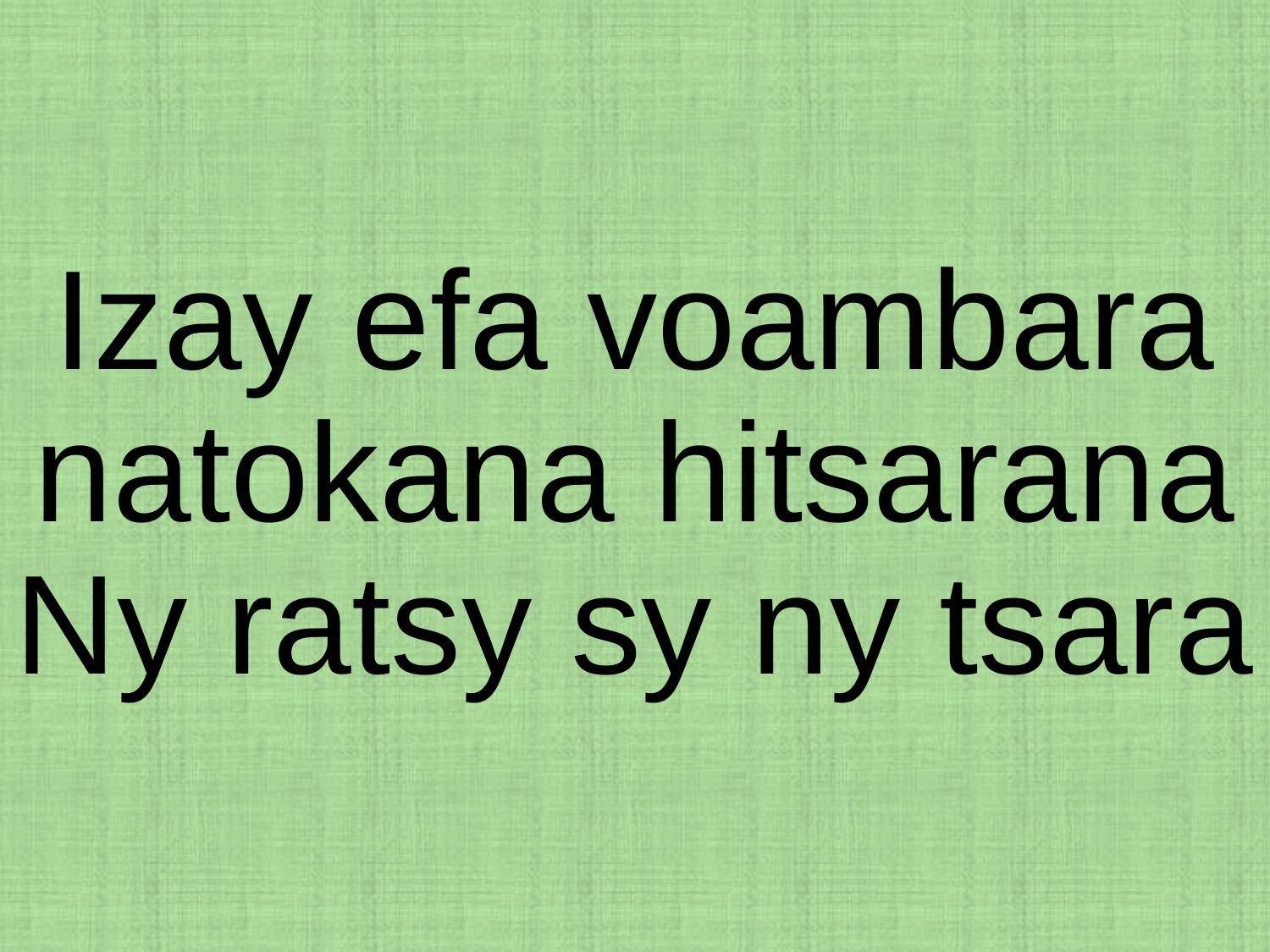

# Izay efa voambara natokana hitsarana Ny ratsy sy ny tsara